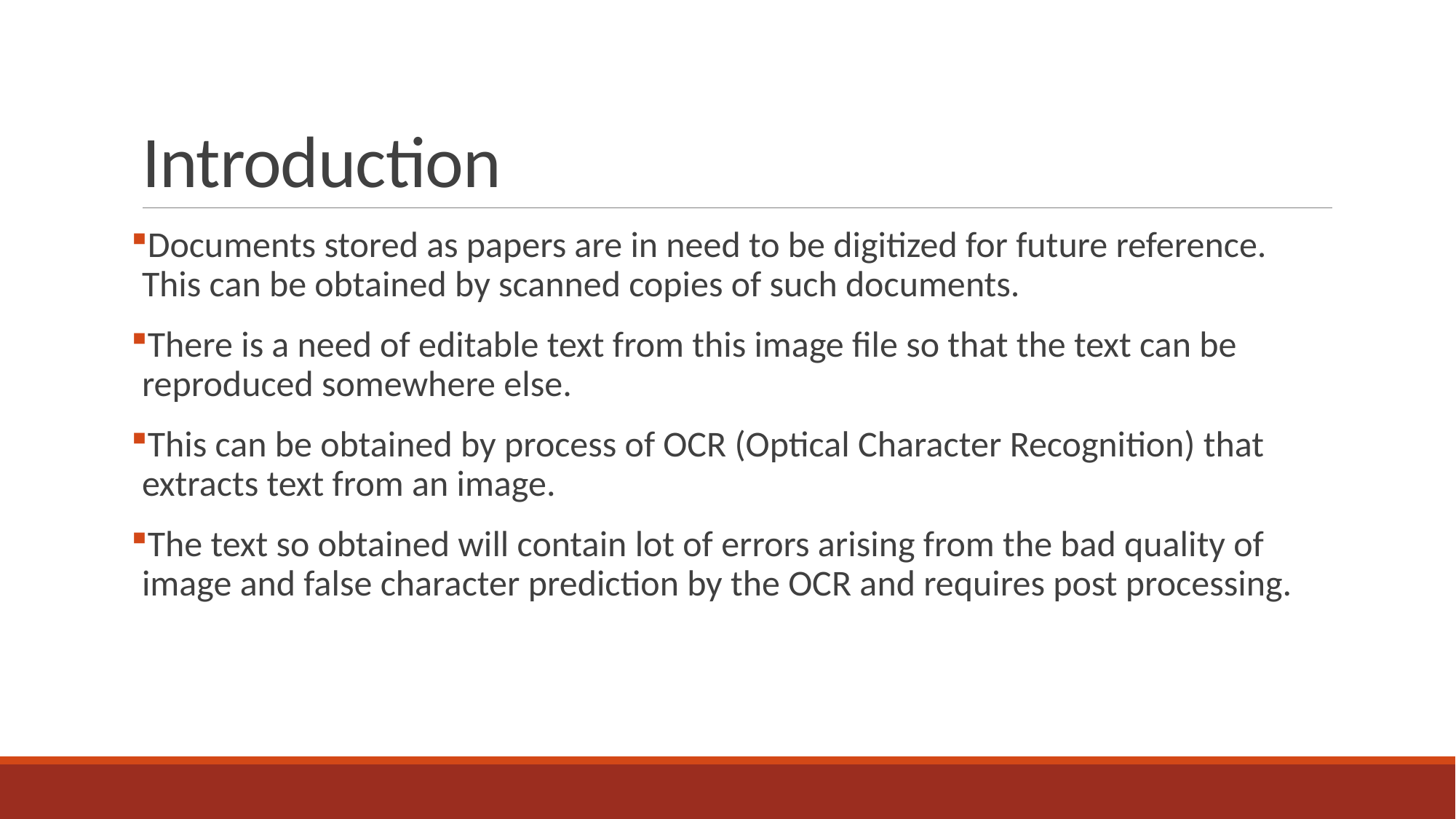

# Introduction
Documents stored as papers are in need to be digitized for future reference. This can be obtained by scanned copies of such documents.
There is a need of editable text from this image file so that the text can be reproduced somewhere else.
This can be obtained by process of OCR (Optical Character Recognition) that extracts text from an image.
The text so obtained will contain lot of errors arising from the bad quality of image and false character prediction by the OCR and requires post processing.